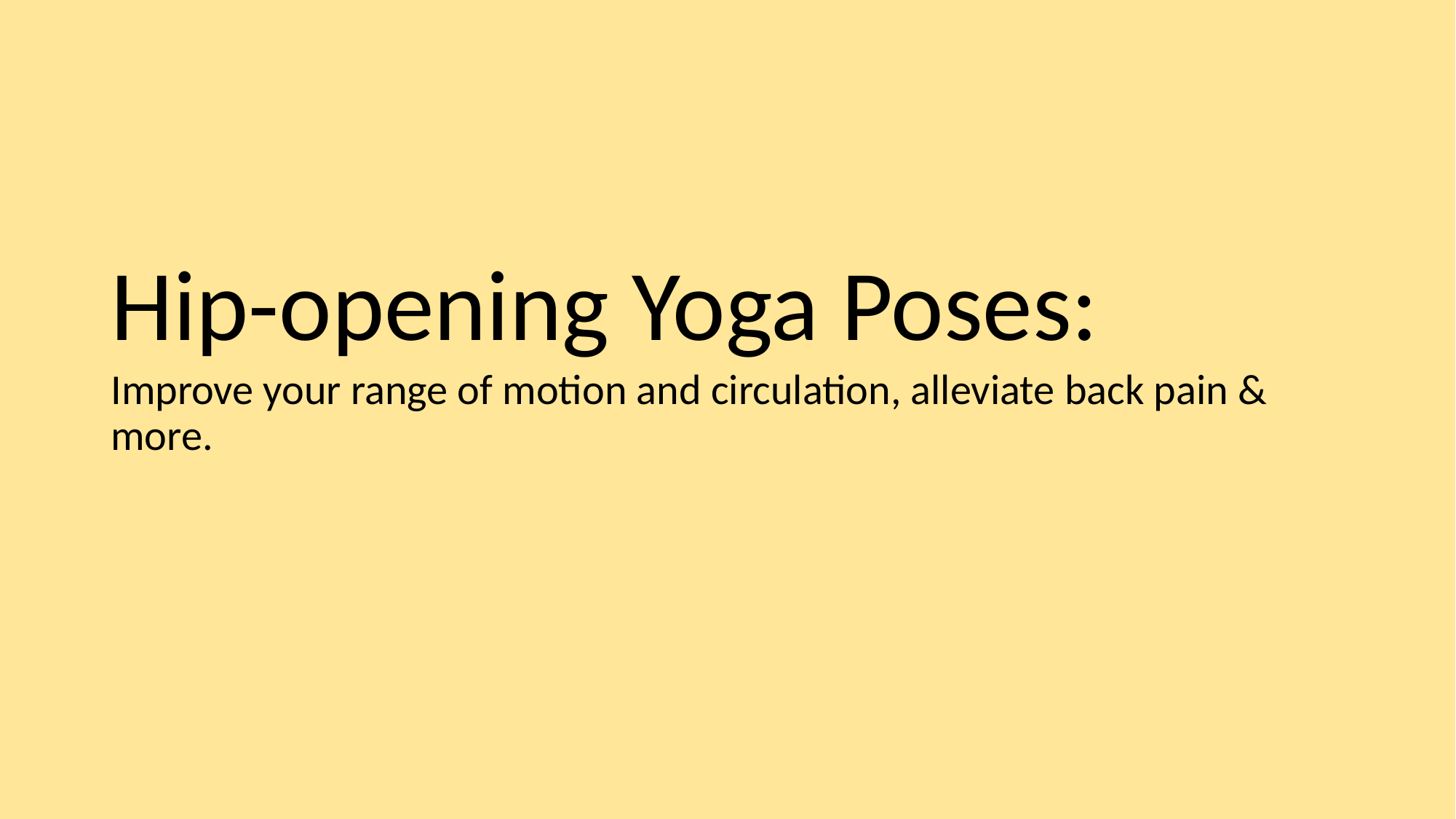

# Hip-opening Yoga Poses:
Improve your range of motion and circulation, alleviate back pain & more.